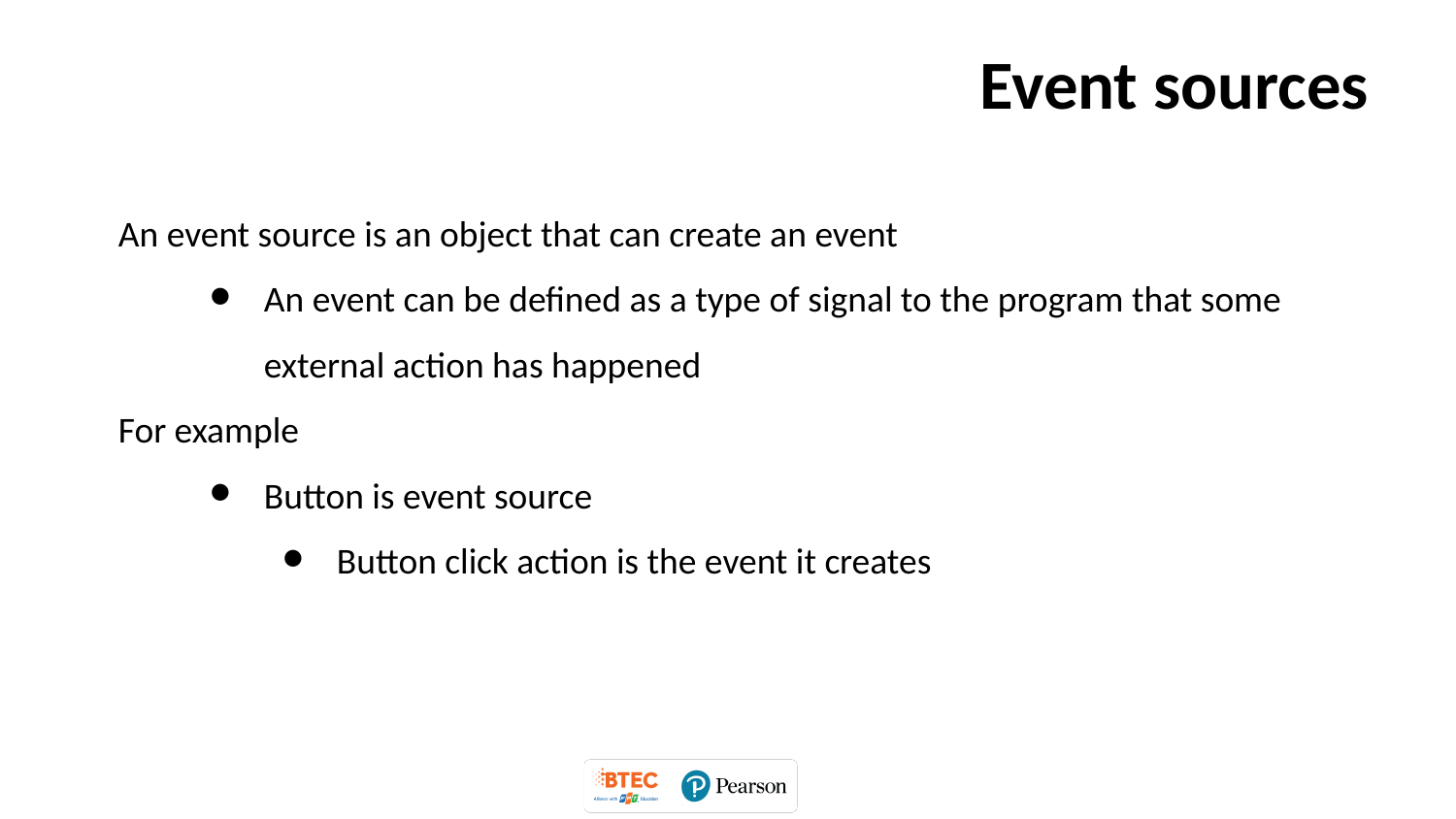

# Event sources

An event source is an object that can create an event
An event can be defined as a type of signal to the program that some external action has happened
For example
Button is event source
Button click action is the event it creates